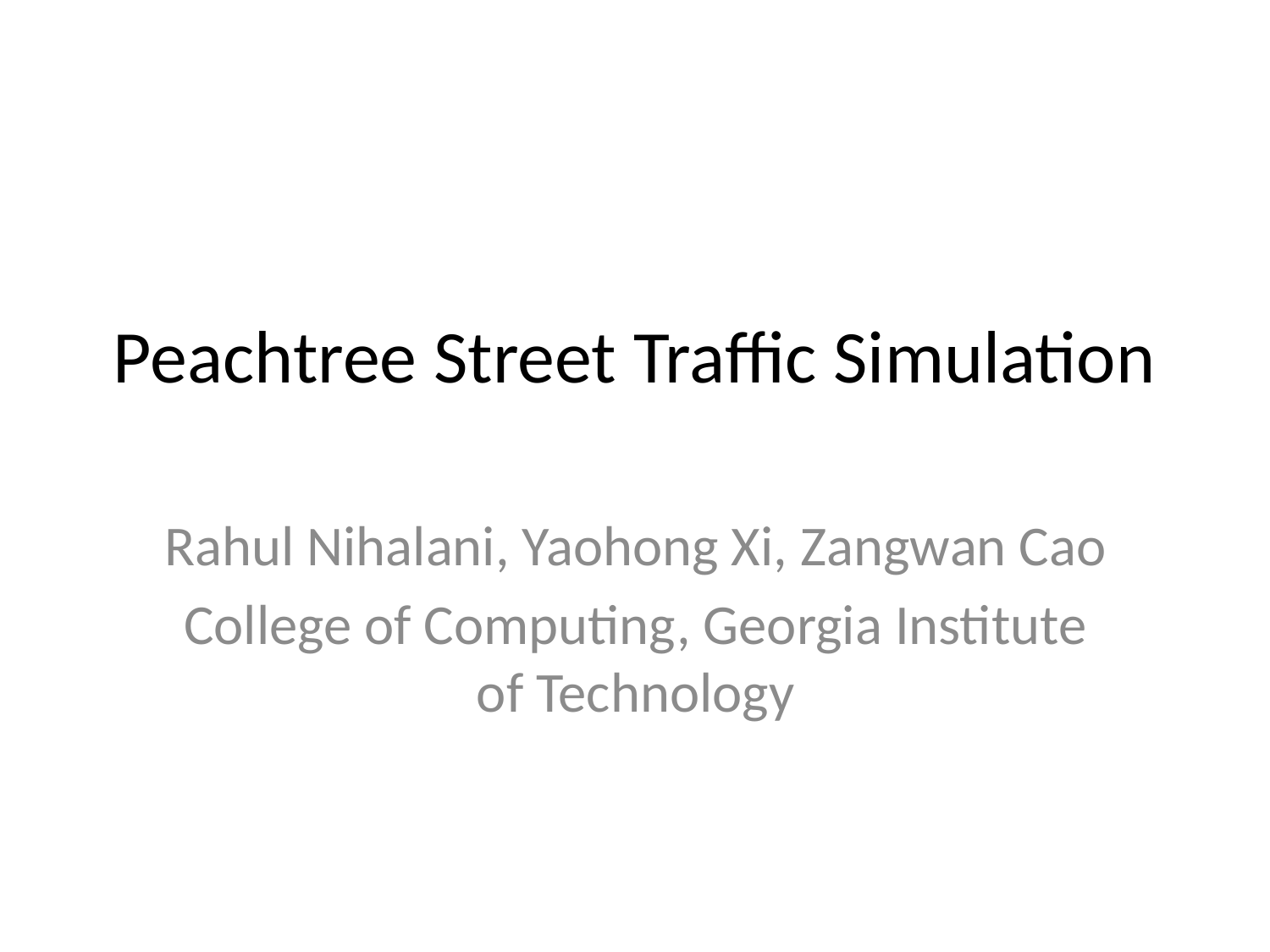

# Peachtree Street Traffic Simulation
Rahul Nihalani, Yaohong Xi, Zangwan Cao
College of Computing, Georgia Institute of Technology